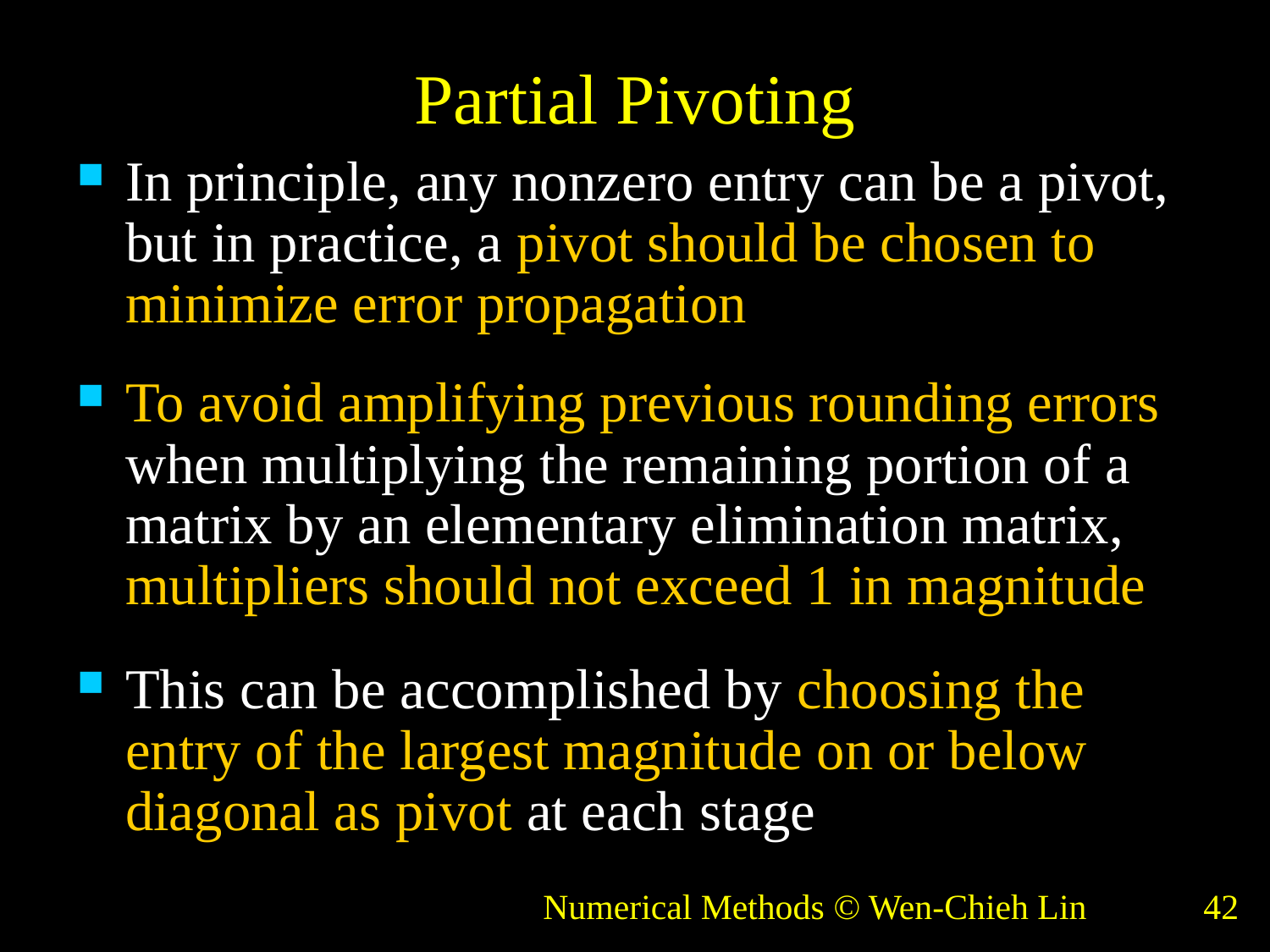

# Partial Pivoting
In principle, any nonzero entry can be a pivot, but in practice, a pivot should be chosen to minimize error propagation

To avoid amplifying previous rounding errors when multiplying the remaining portion of a matrix by an elementary elimination matrix, multipliers should not exceed 1 in magnitude

This can be accomplished by choosing the entry of the largest magnitude on or below diagonal as pivot at each stage
Numerical Methods © Wen-Chieh Lin
42